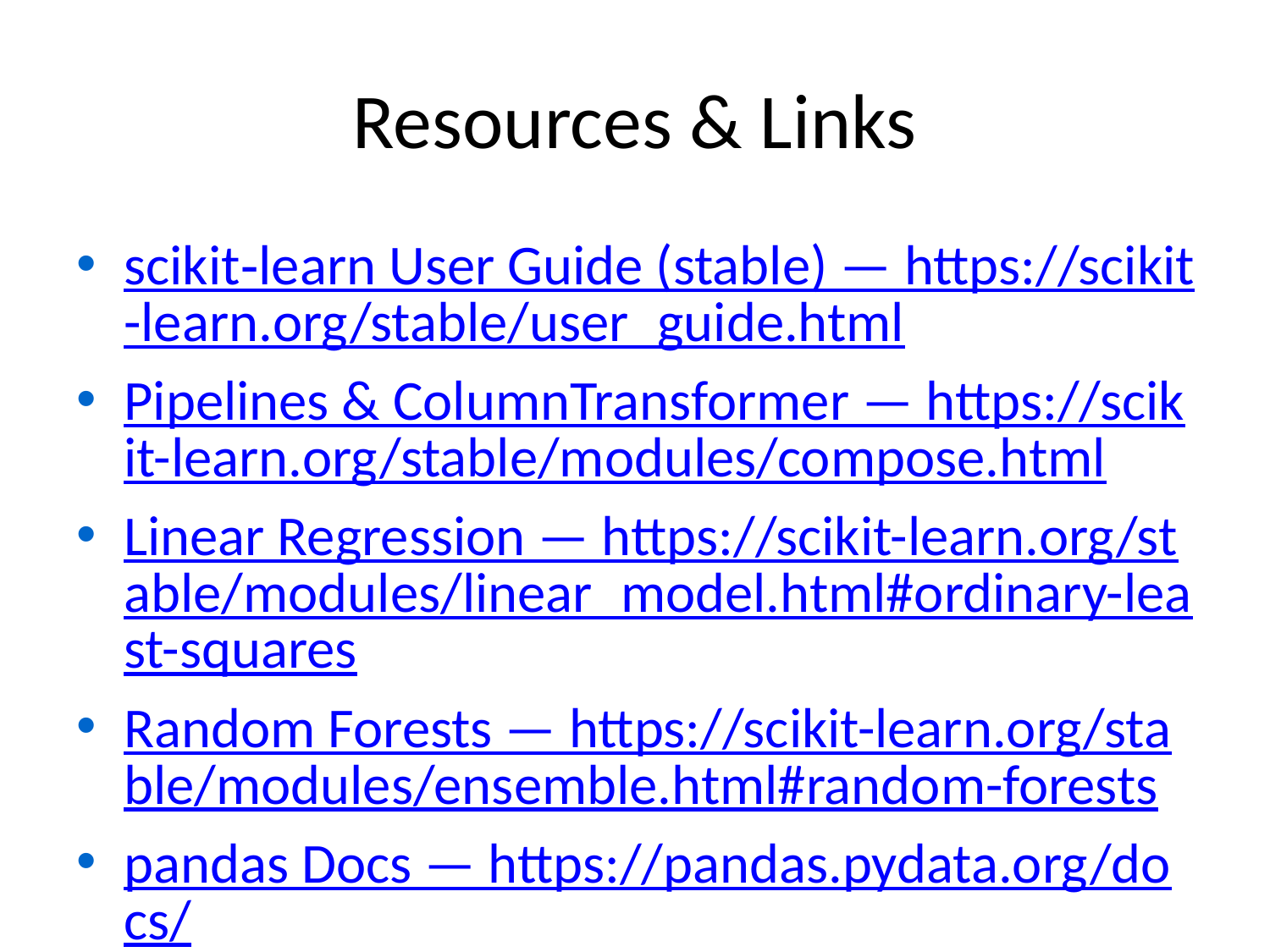

# Resources & Links
scikit‑learn User Guide (stable) — https://scikit-learn.org/stable/user_guide.html
Pipelines & ColumnTransformer — https://scikit-learn.org/stable/modules/compose.html
Linear Regression — https://scikit-learn.org/stable/modules/linear_model.html#ordinary-least-squares
Random Forests — https://scikit-learn.org/stable/modules/ensemble.html#random-forests
pandas Docs — https://pandas.pydata.org/docs/
NumPy Quickstart — https://numpy.org/doc/stable/user/quickstart.html
FAOSTAT (Crops/Production) — https://www.fao.org/faostat/en/#data/QCL
World Bank WDI (Cereal yield) — https://databank.worldbank.org/source/world-development-indicators
NASA POWER API — https://power.larc.nasa.gov/
CHIRPS Rainfall — https://www.chc.ucsb.edu/data/chirps
Great Expectations (data quality) — https://docs.greatexpectations.io/
ydata‑profiling — https://ydata-profiling.ydata.ai/docs/master/